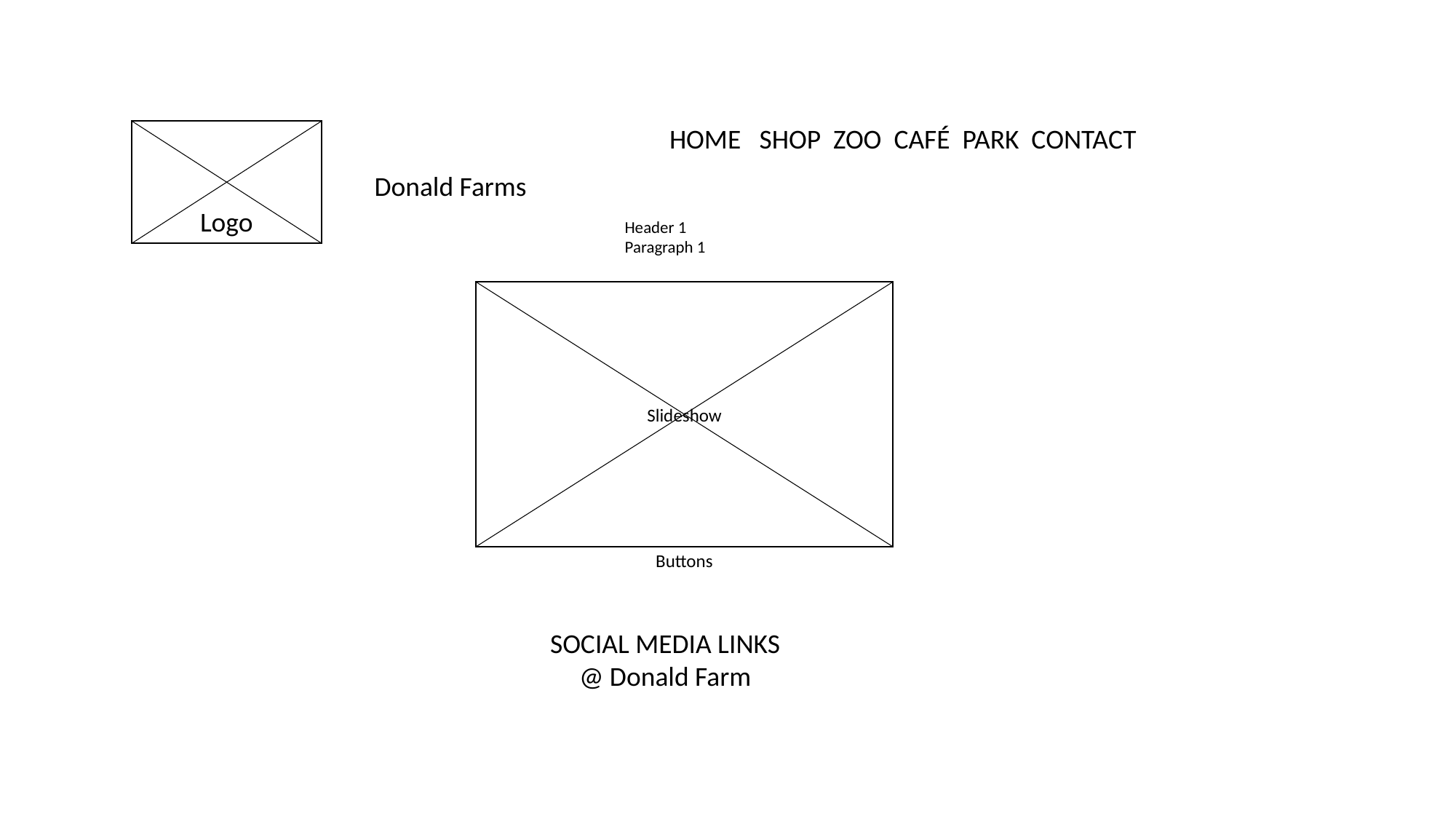

HOME   SHOP  ZOO  CAFÉ  PARK  CONTACT

Donald Farms
Logo
Header 1
Paragraph 1
Slideshow
Buttons
SOCIAL MEDIA LINKS
@ Donald Farm